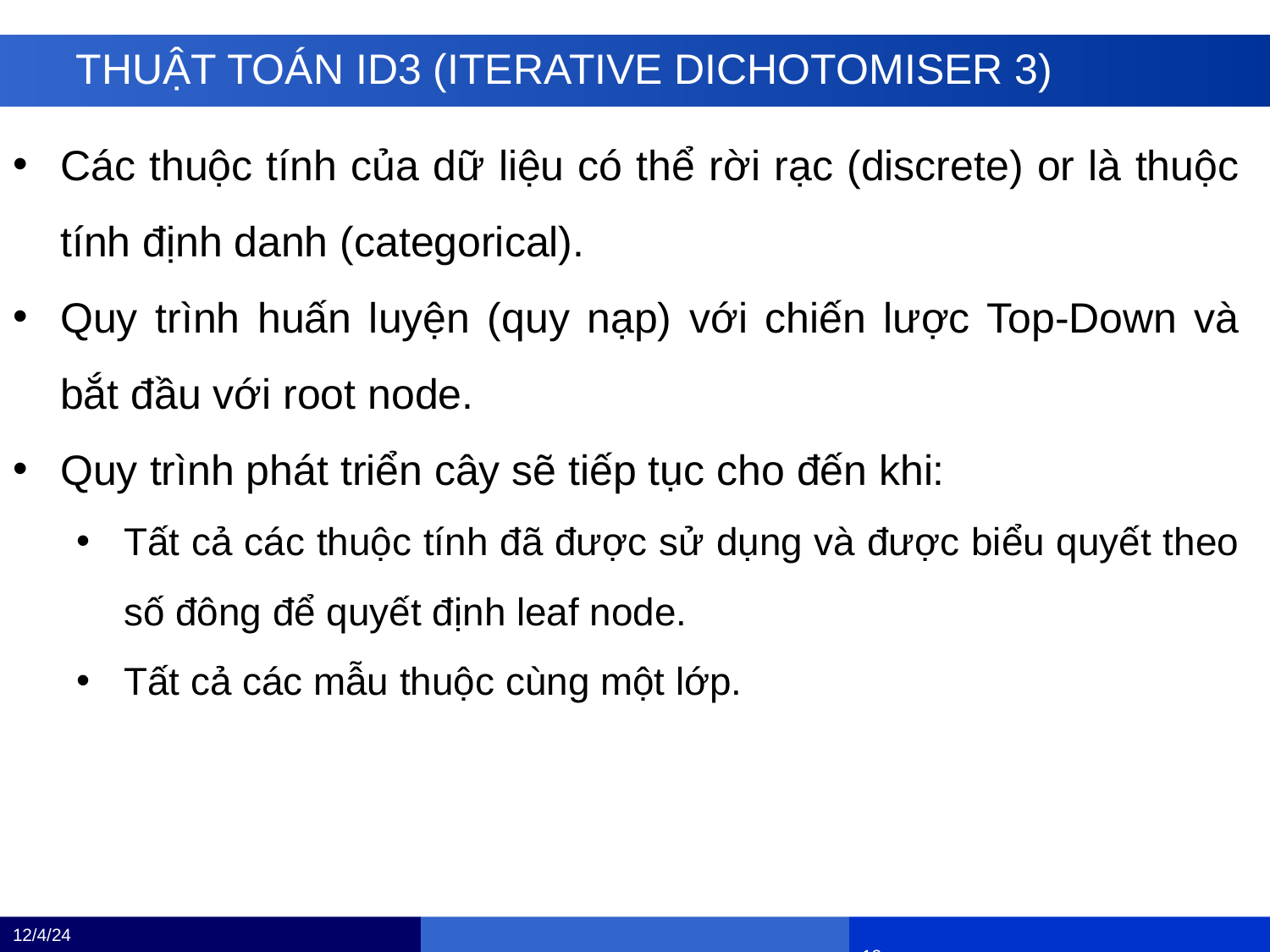

# THUẬT TOÁN ID3 (ITERATIVE DICHOTOMISER 3)
Các thuộc tính của dữ liệu có thể rời rạc (discrete) or là thuộc tính định danh (categorical).
Quy trình huấn luyện (quy nạp) với chiến lược Top-Down và bắt đầu với root node.
Quy trình phát triển cây sẽ tiếp tục cho đến khi:
Tất cả các thuộc tính đã được sử dụng và được biểu quyết theo số đông để quyết định leaf node.
Tất cả các mẫu thuộc cùng một lớp.
12/4/24

 		 				12